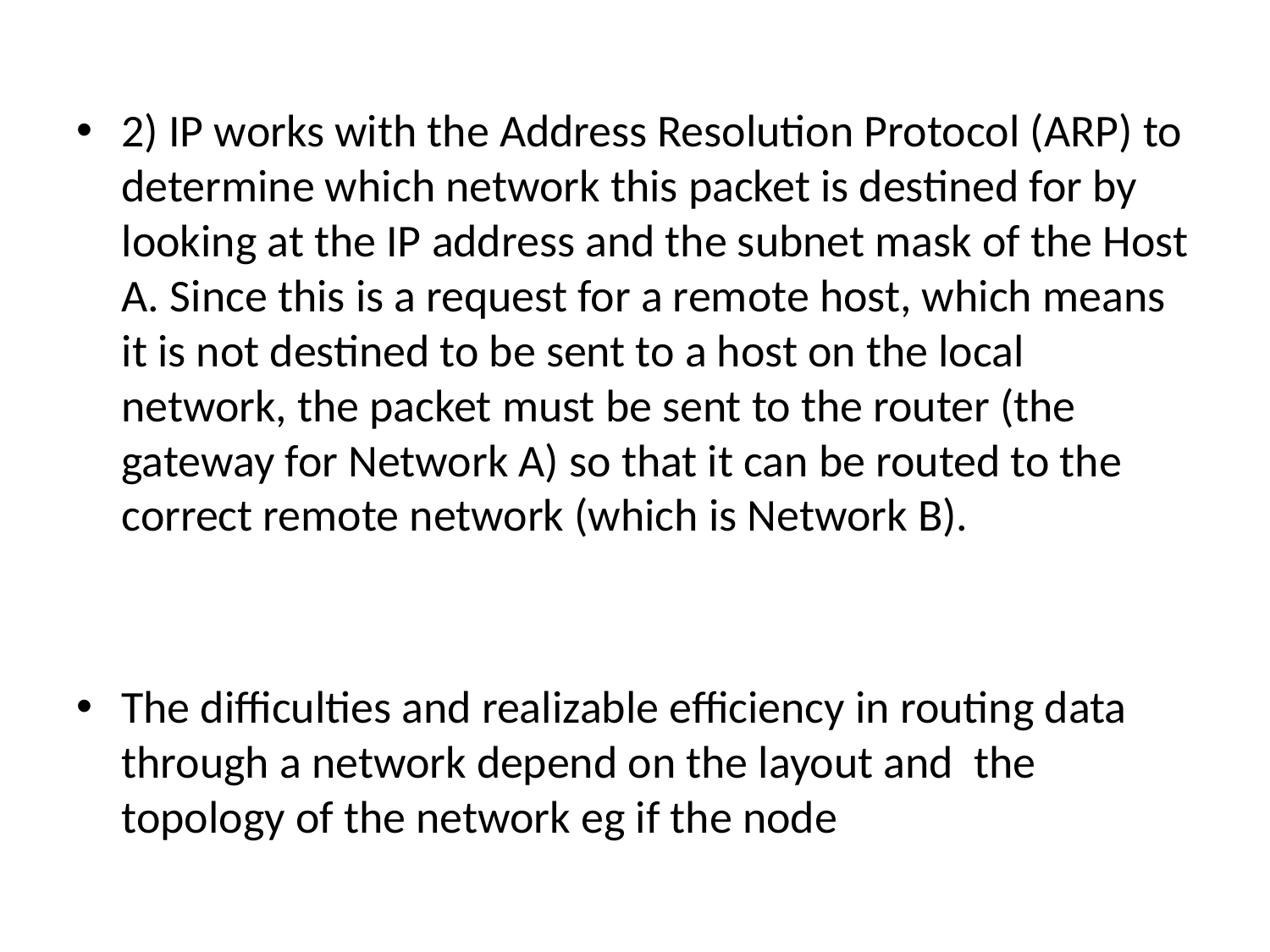

2) IP works with the Address Resolution Protocol (ARP) to determine which network this packet is destined for by looking at the IP address and the subnet mask of the Host A. Since this is a request for a remote host, which means it is not destined to be sent to a host on the local network, the packet must be sent to the router (the gateway for Network A) so that it can be routed to the correct remote network (which is Network B).

The difficulties and realizable efficiency in routing data through a network depend on the layout and  the topology of the network eg if the node